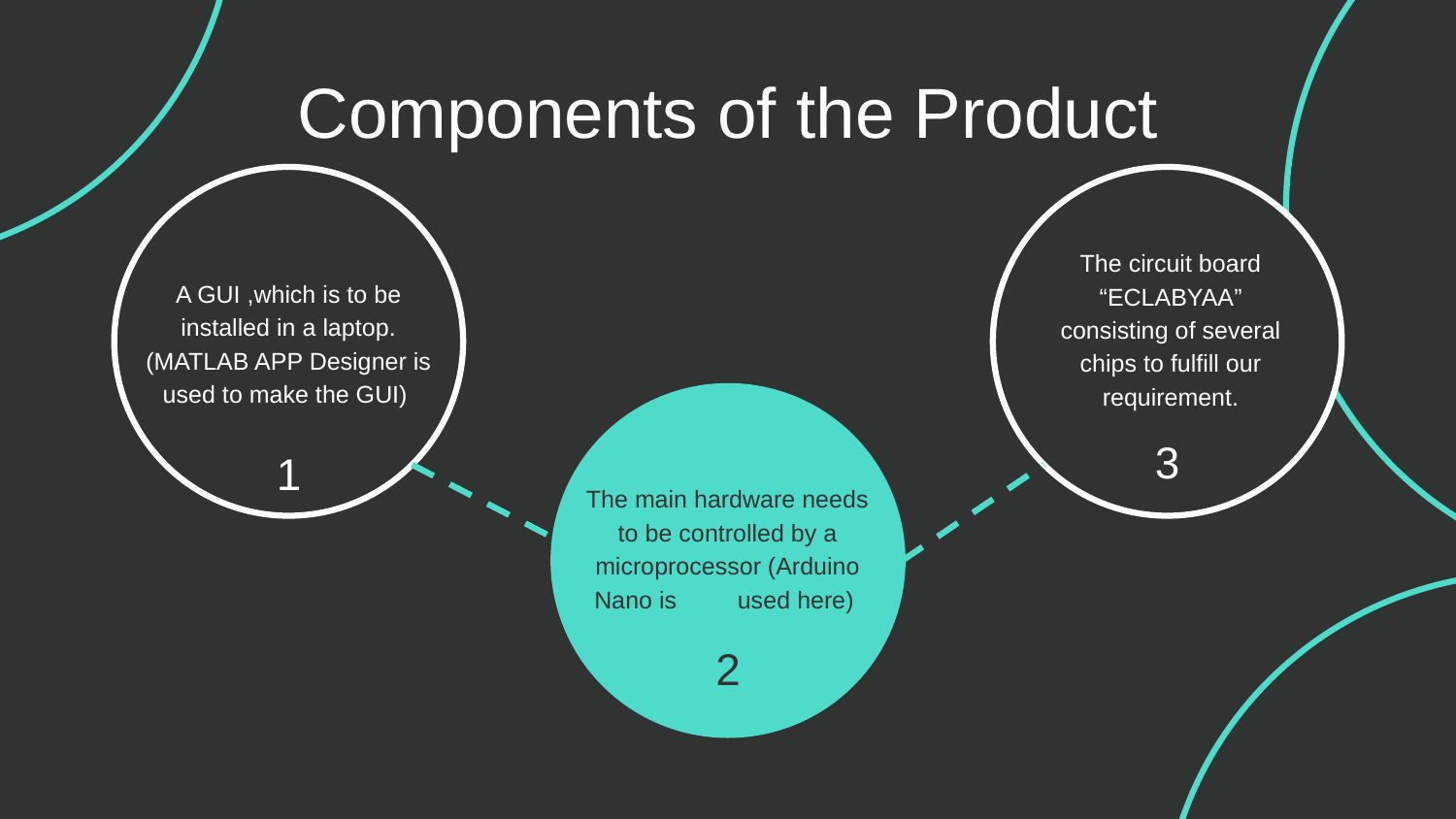

# Components of the Product

The circuit board “ECLABYAA” consisting of several chips to fulfill our requirement.
A GUI ,which is to be installed in a laptop.
(MATLAB APP Designer is used to make the GUI)

3
1
The main hardware needs to be controlled by a microprocessor (Arduino Nano is         used here)
2